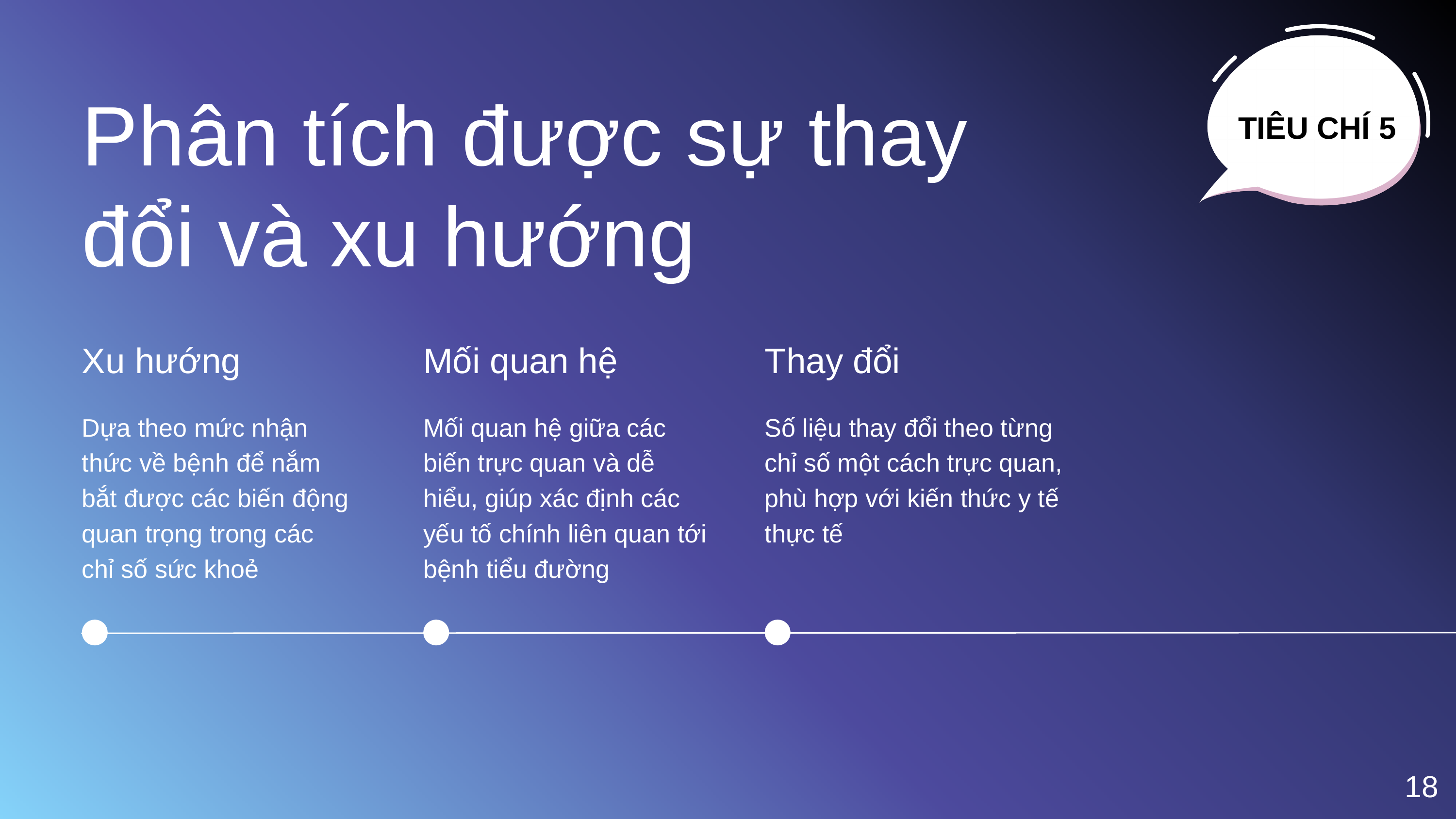

TIÊU CHÍ 5
Phân tích được sự thay đổi và xu hướng
Xu hướng
Mối quan hệ
Thay đổi
Dựa theo mức nhận thức về bệnh để nắm bắt được các biến động quan trọng trong các chỉ số sức khoẻ
Mối quan hệ giữa các biến trực quan và dễ hiểu, giúp xác định các yếu tố chính liên quan tới bệnh tiểu đường
Số liệu thay đổi theo từng chỉ số một cách trực quan, phù hợp với kiến thức y tế thực tế

18